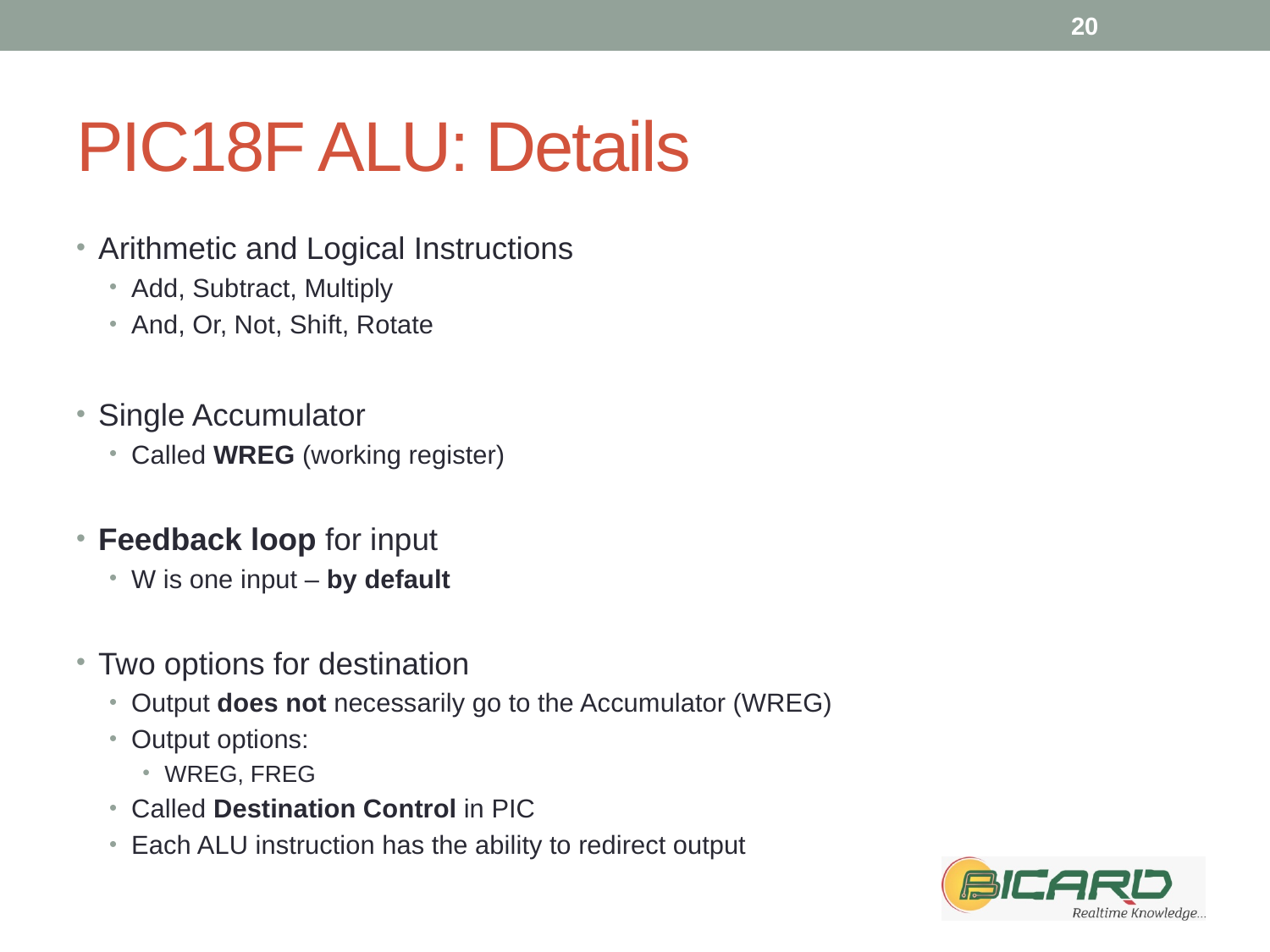

20
# PIC18F ALU: Details
Arithmetic and Logical Instructions
Add, Subtract, Multiply
And, Or, Not, Shift, Rotate

Single Accumulator
Called WREG (working register)

Feedback loop for input
W is one input – by default

Two options for destination
Output does not necessarily go to the Accumulator (WREG)
Output options:
WREG, FREG
Called Destination Control in PIC
Each ALU instruction has the ability to redirect output